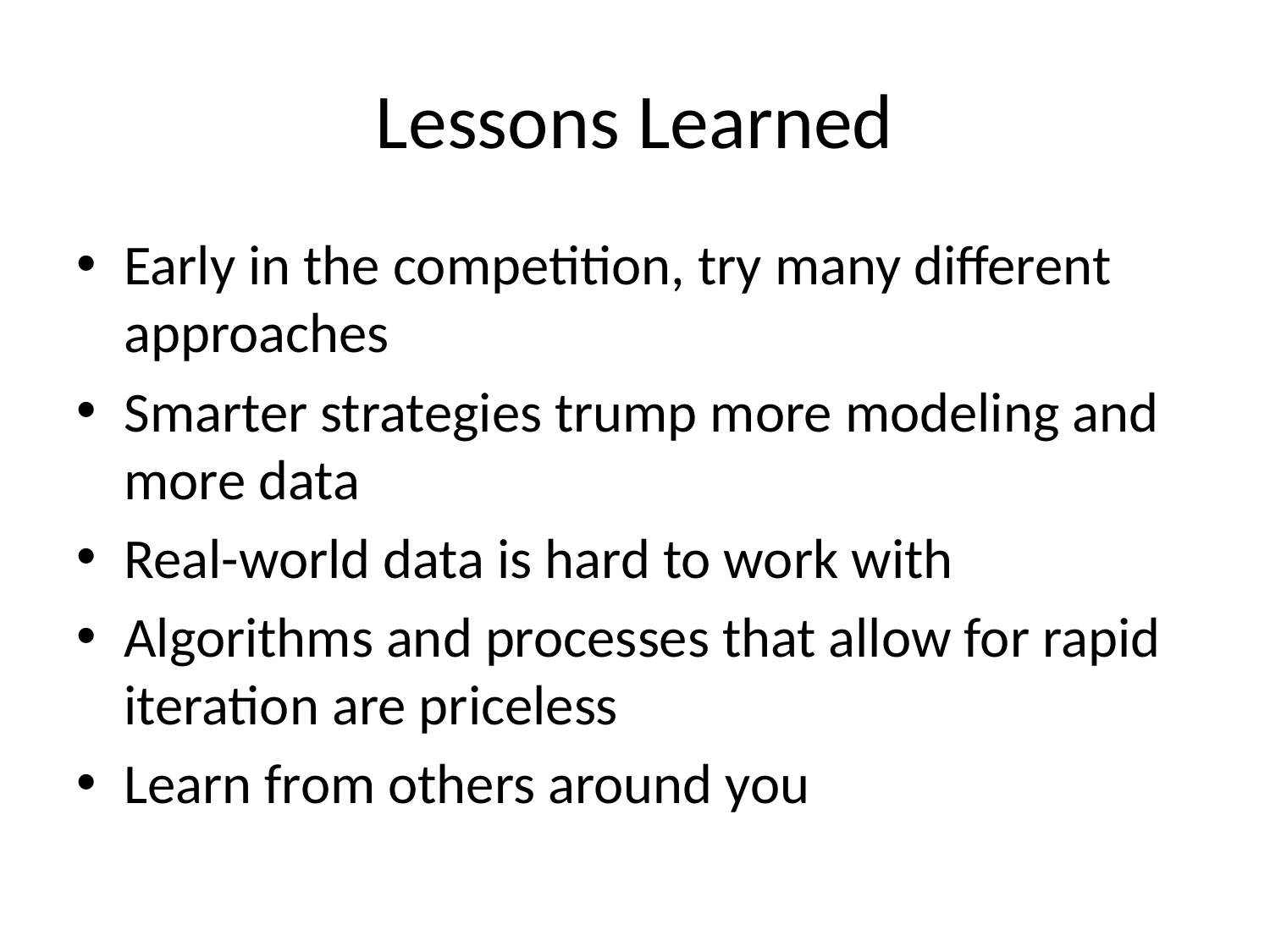

# Lessons Learned
Early in the competition, try many different approaches
Smarter strategies trump more modeling and more data
Real-world data is hard to work with
Algorithms and processes that allow for rapid iteration are priceless
Learn from others around you